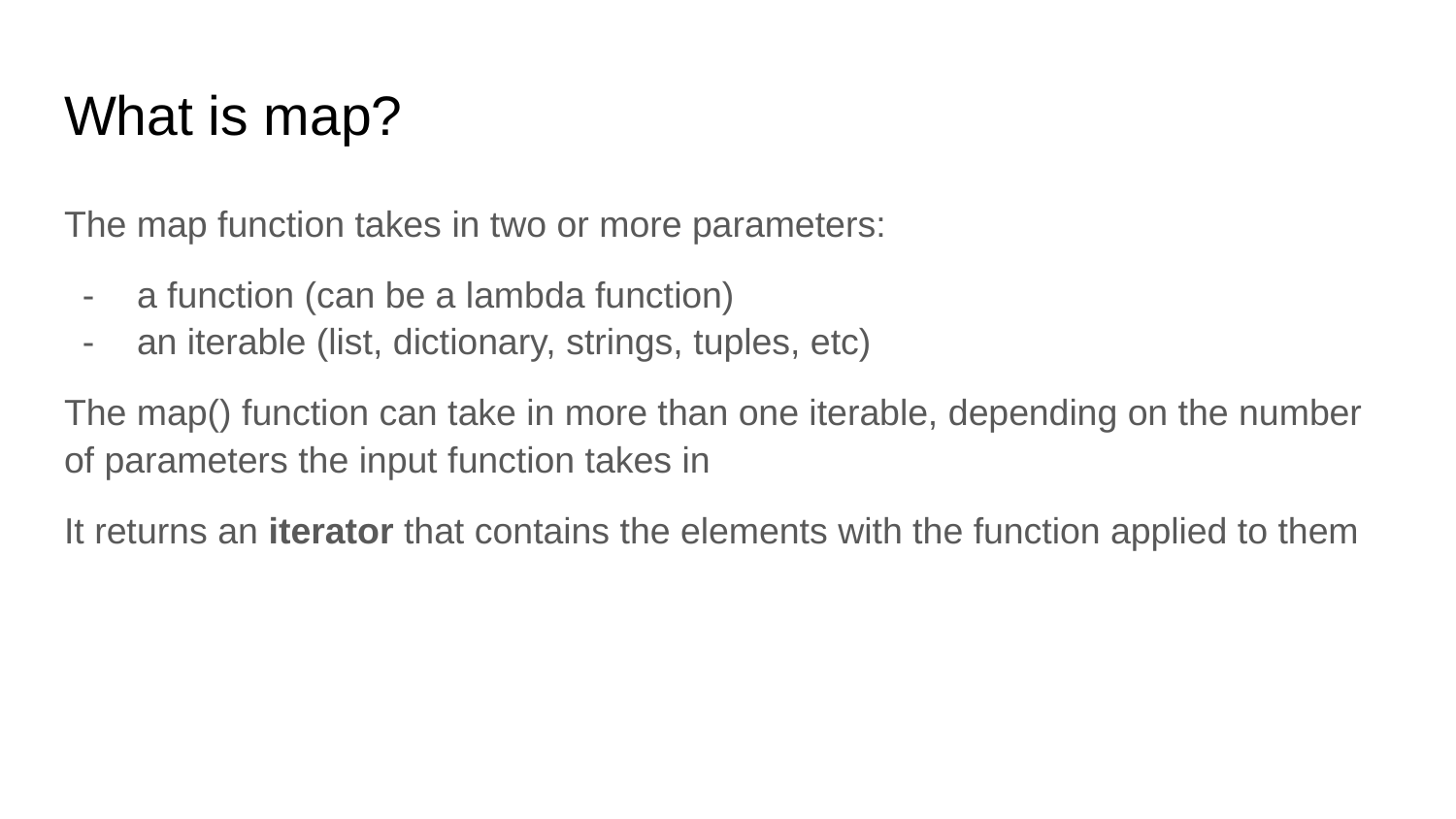

# What is map?
The map function takes in two or more parameters:
a function (can be a lambda function)
an iterable (list, dictionary, strings, tuples, etc)
The map() function can take in more than one iterable, depending on the number of parameters the input function takes in
It returns an iterator that contains the elements with the function applied to them